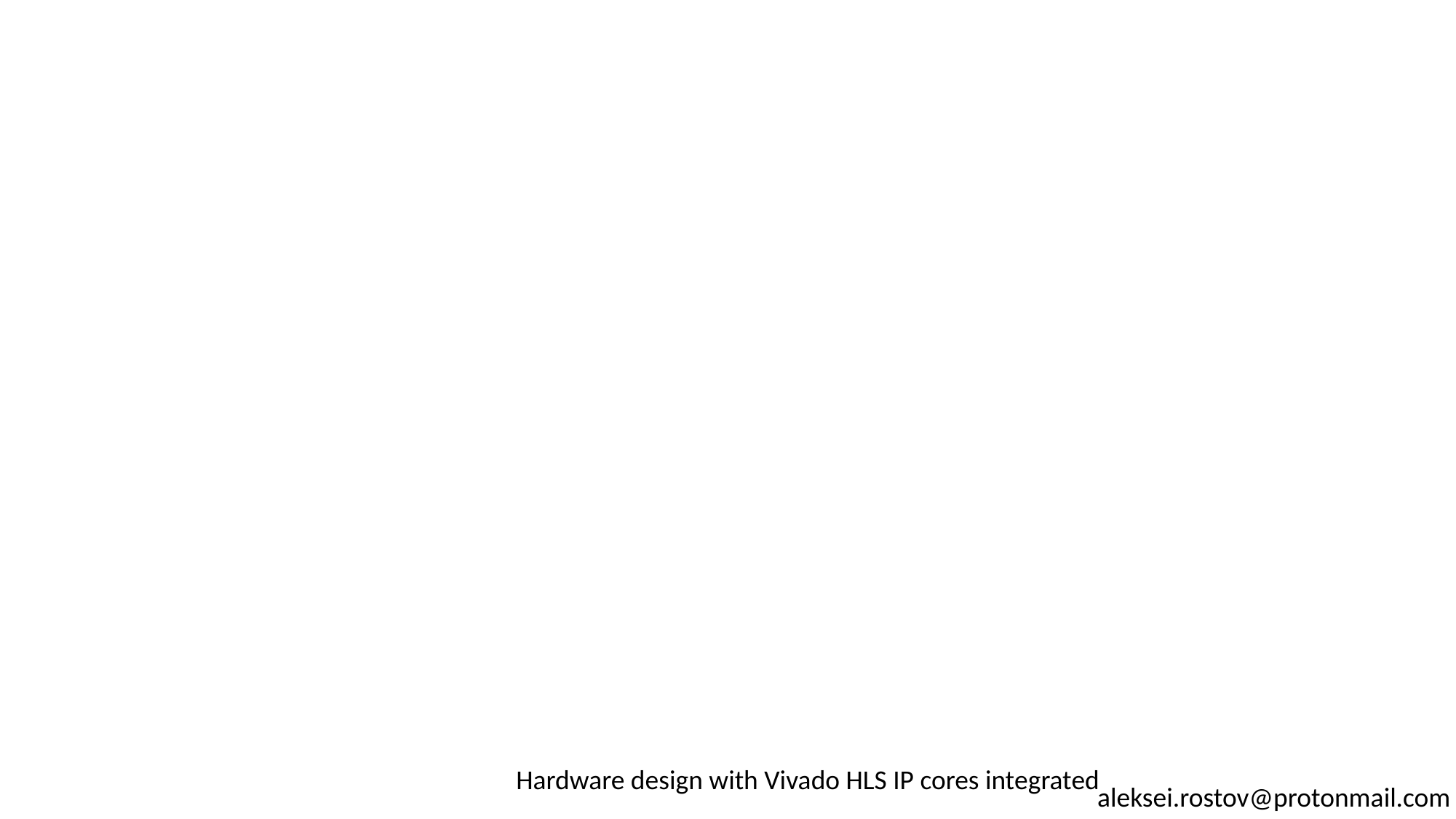

#
Hardware design with Vivado HLS IP cores integrated
aleksei.rostov@protonmail.com